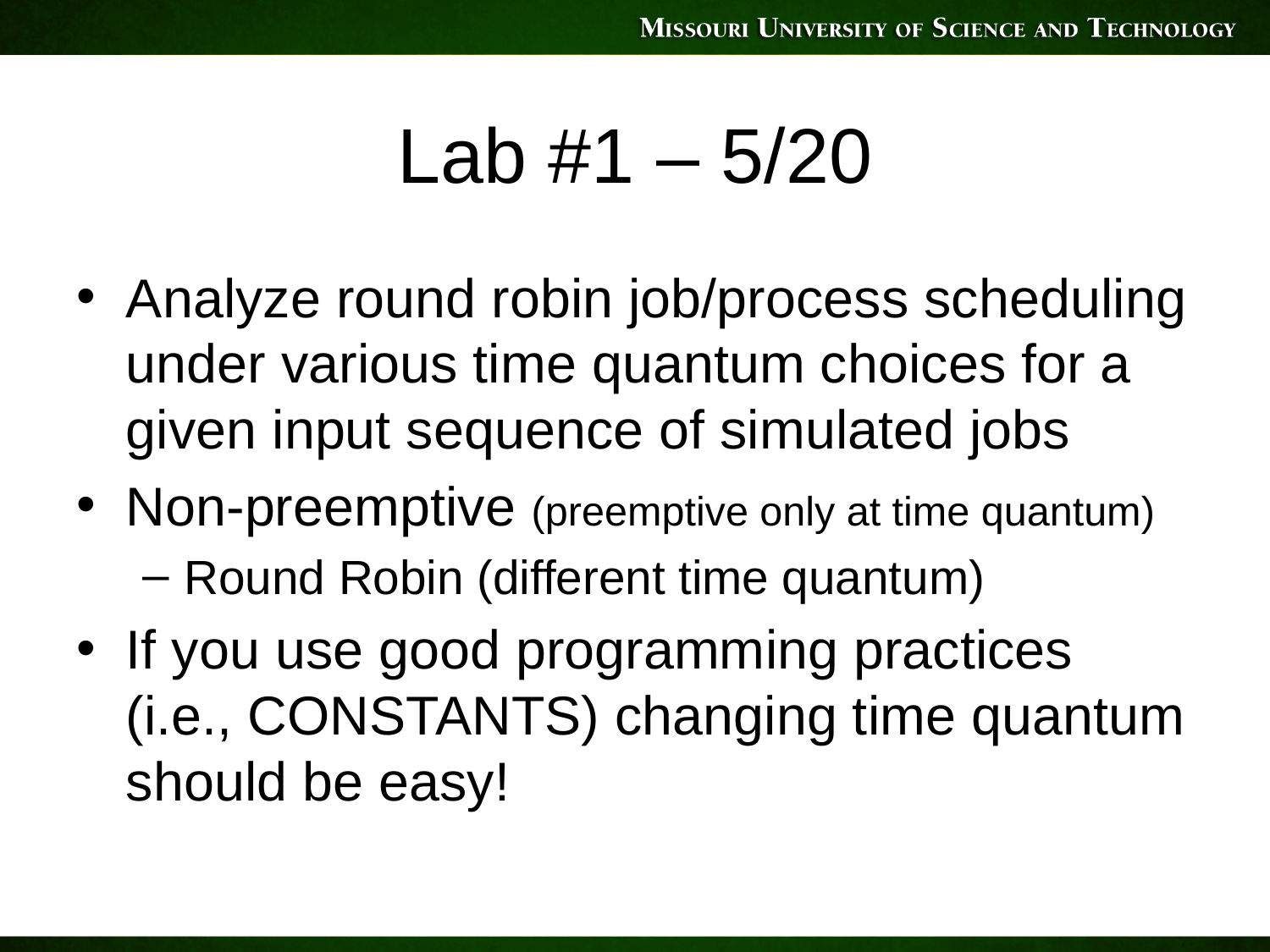

# Lab #1 – 5/20
Analyze round robin job/process scheduling under various time quantum choices for a given input sequence of simulated jobs
Non-preemptive (preemptive only at time quantum)
Round Robin (different time quantum)
If you use good programming practices (i.e., CONSTANTS) changing time quantum should be easy!